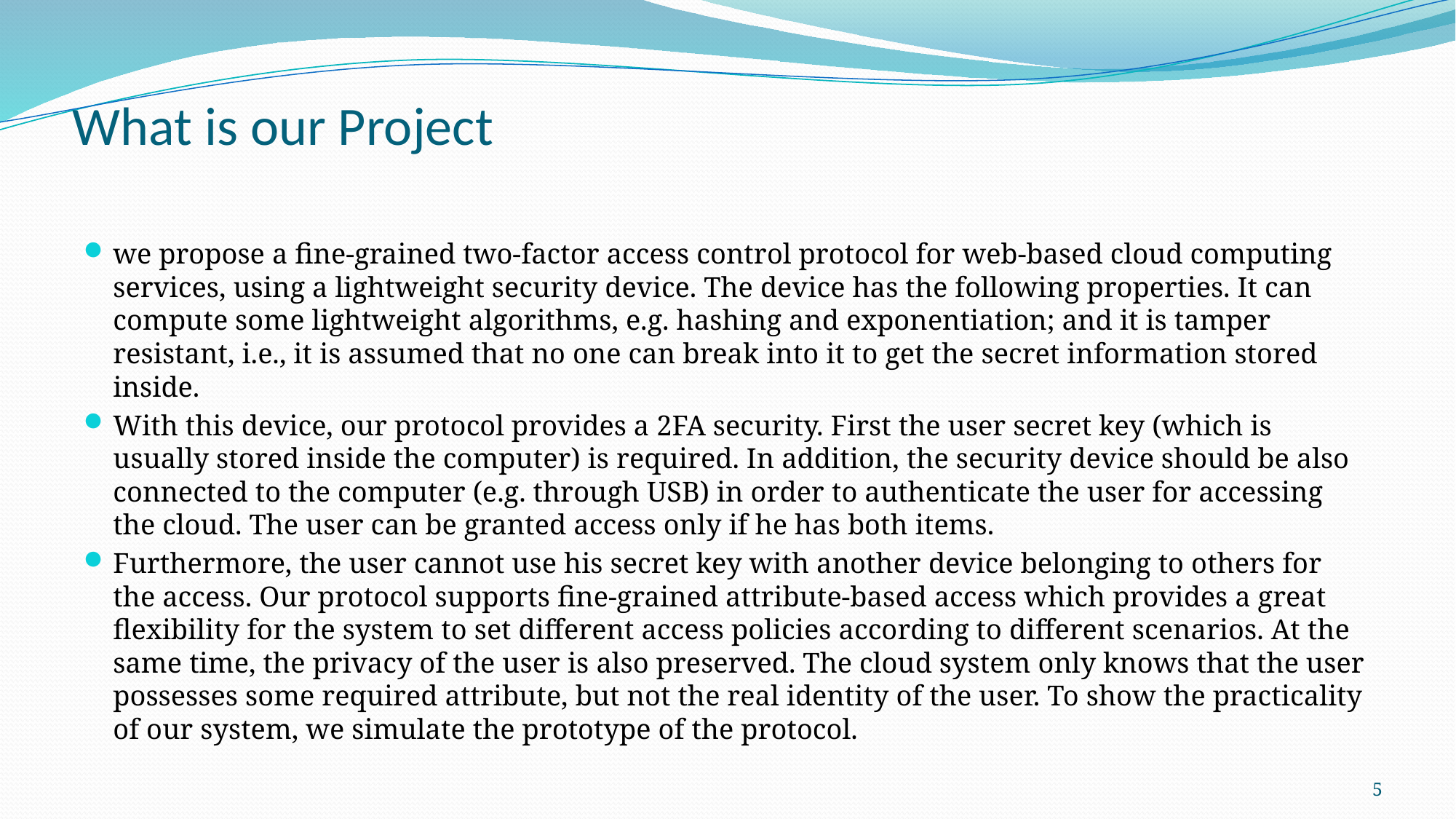

# What is our Project
we propose a fine-grained two-factor access control protocol for web-based cloud computing services, using a lightweight security device. The device has the following properties. It can compute some lightweight algorithms, e.g. hashing and exponentiation; and it is tamper resistant, i.e., it is assumed that no one can break into it to get the secret information stored inside.
With this device, our protocol provides a 2FA security. First the user secret key (which is usually stored inside the computer) is required. In addition, the security device should be also connected to the computer (e.g. through USB) in order to authenticate the user for accessing the cloud. The user can be granted access only if he has both items.
Furthermore, the user cannot use his secret key with another device belonging to others for the access. Our protocol supports fine-grained attribute-based access which provides a great flexibility for the system to set different access policies according to different scenarios. At the same time, the privacy of the user is also preserved. The cloud system only knows that the user possesses some required attribute, but not the real identity of the user. To show the practicality of our system, we simulate the prototype of the protocol.

5